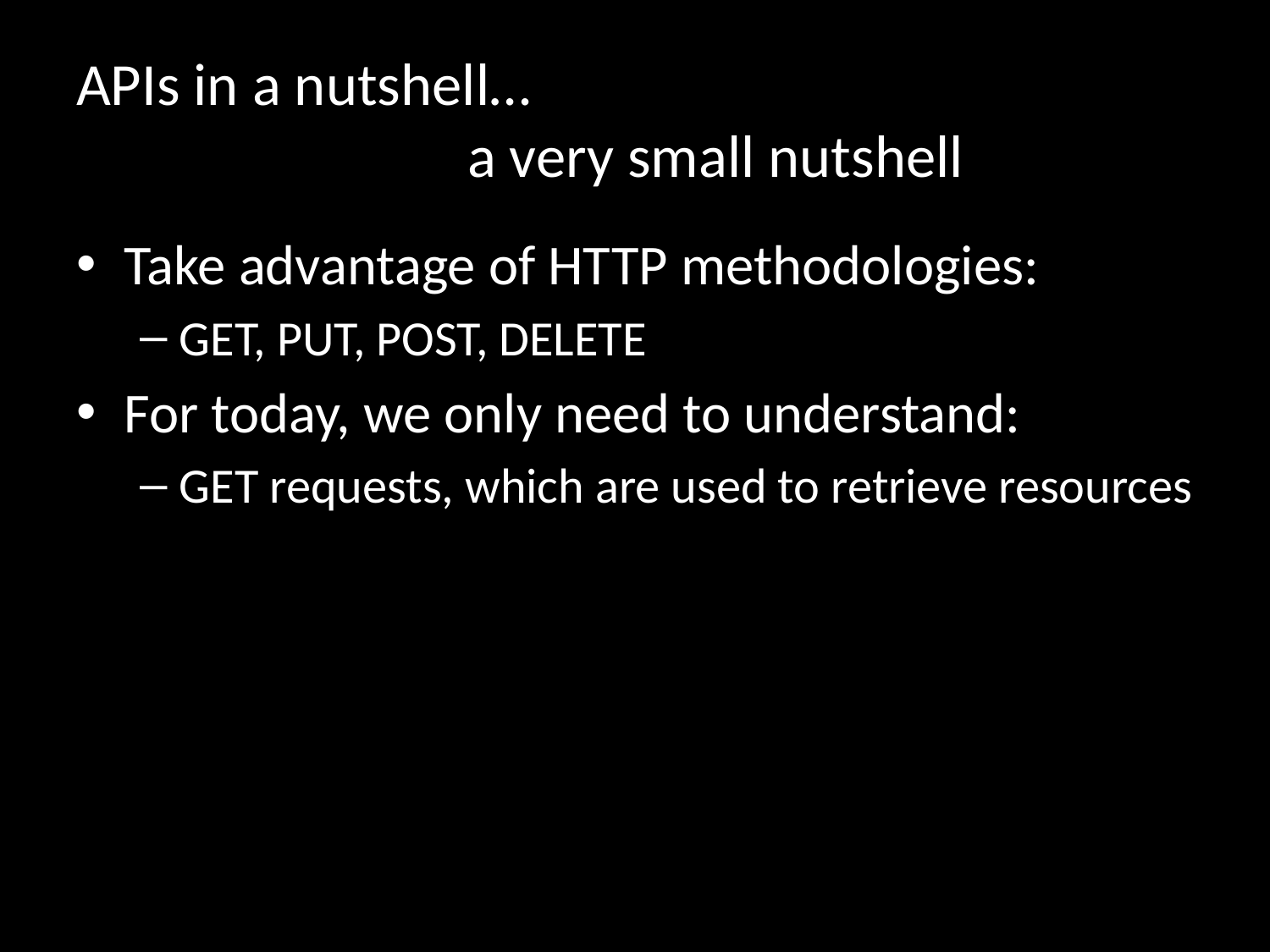

# APIs in a nutshell… a very small nutshell
Take advantage of HTTP methodologies:
GET, PUT, POST, DELETE
For today, we only need to understand:
GET requests, which are used to retrieve resources